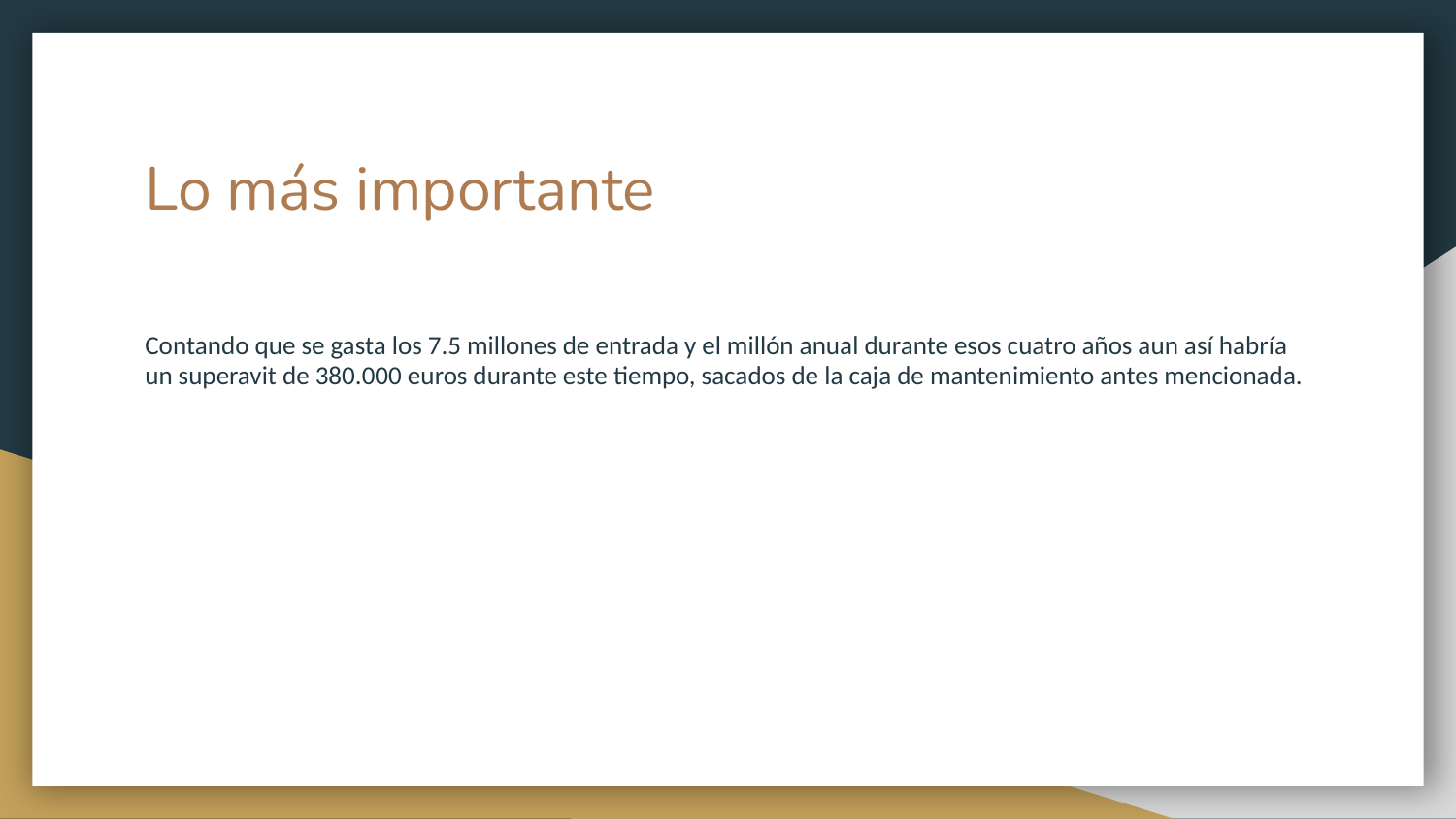

# Lo más importante
Contando que se gasta los 7.5 millones de entrada y el millón anual durante esos cuatro años aun así habría un superavit de 380.000 euros durante este tiempo, sacados de la caja de mantenimiento antes mencionada.